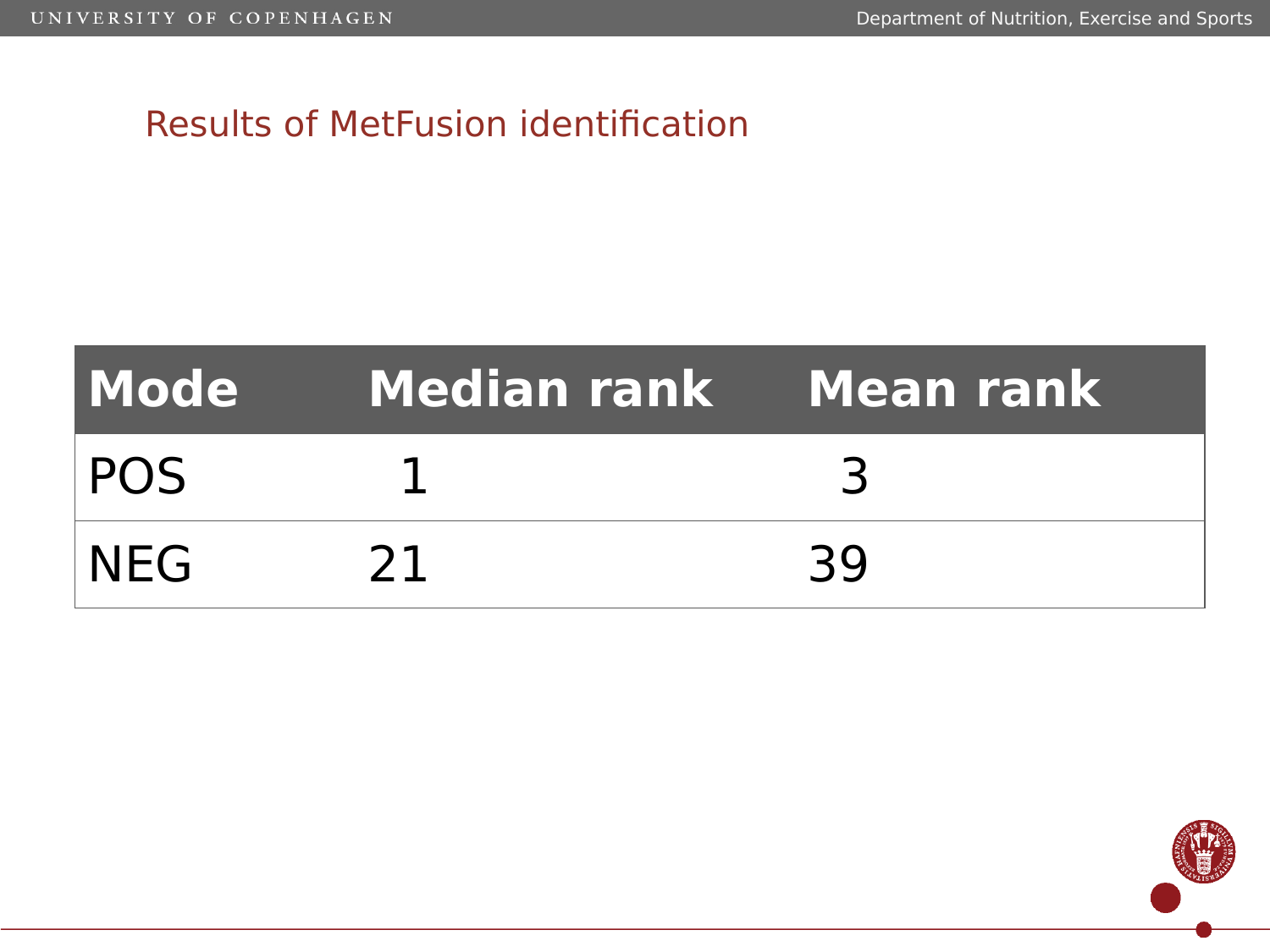

Department of Nutrition, Exercise and Sports
# Results of MetFusion identification
| Mode | Median rank | Mean rank |
| --- | --- | --- |
| POS | 01 | 03 |
| NEG | 21 | 39 |